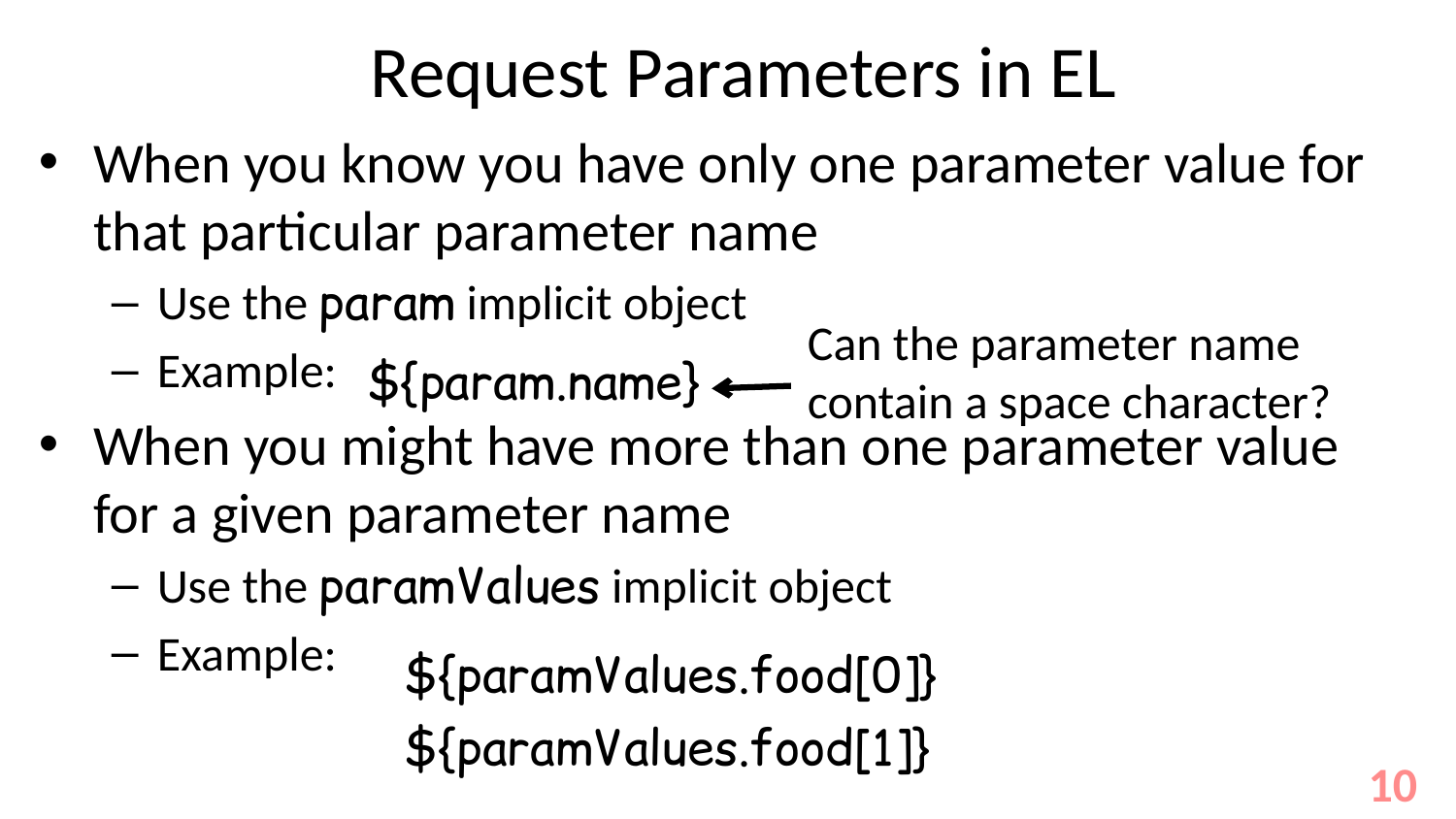

# Request Parameters in EL
When you know you have only one parameter value for that particular parameter name
Use the param implicit object
Example:
When you might have more than one parameter value for a given parameter name
Use the paramValues implicit object
Example:
Can the parameter name
contain a space character?
${param.name}
${paramValues.food[0]}
${paramValues.food[1]}
10